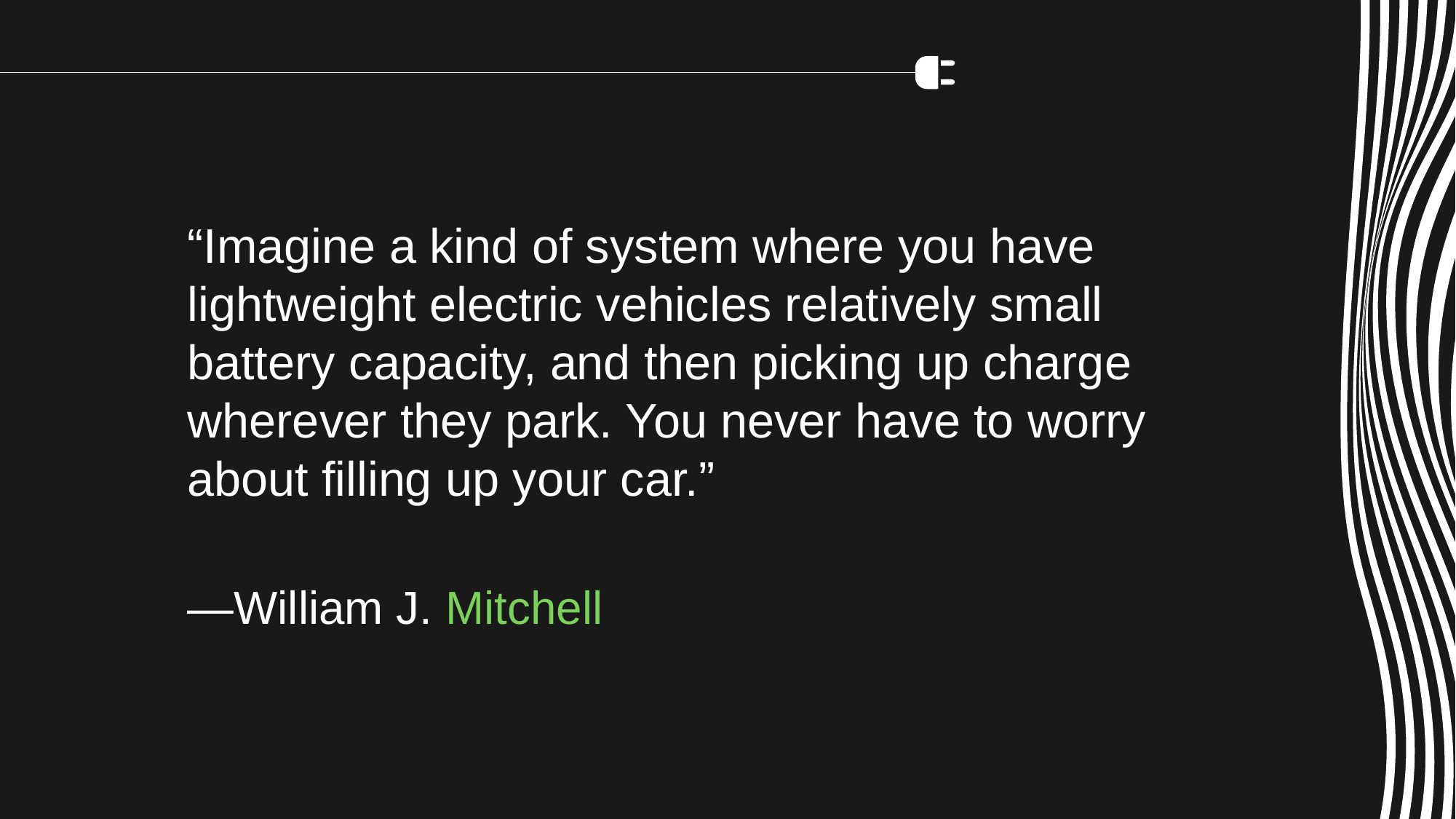

“Imagine a kind of system where you have lightweight electric vehicles relatively small battery capacity, and then picking up charge wherever they park. You never have to worry about filling up your car.”
# —William J. Mitchell